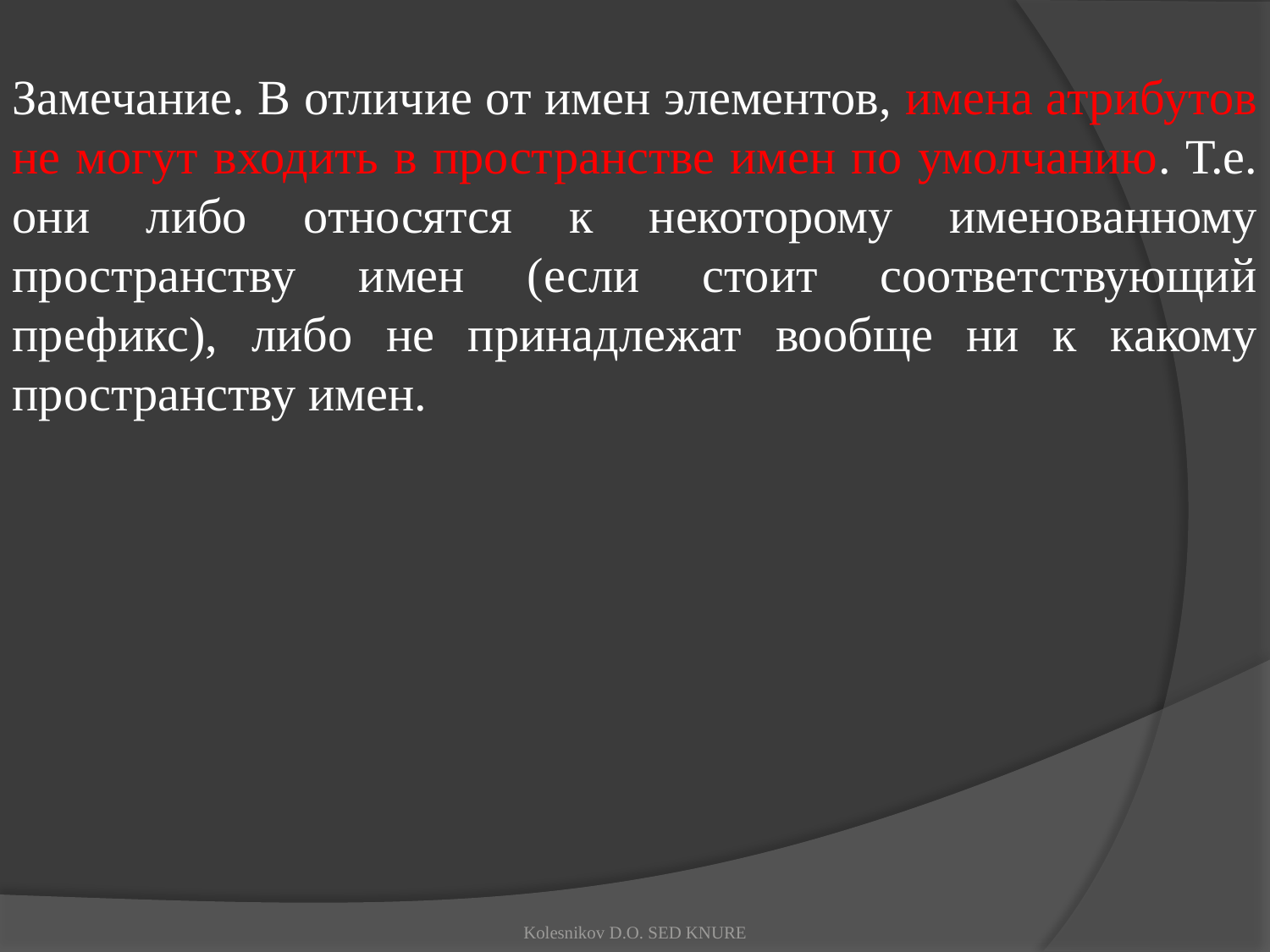

Замечание. В отличие от имен элементов, имена атрибутов не могут входить в пространстве имен по умолчанию. Т.е. они либо относятся к некоторому именованному пространству имен (если стоит соответствующий префикс), либо не принадлежат вообще ни к какому пространству имен.
Kolesnikov D.O. SED KNURE